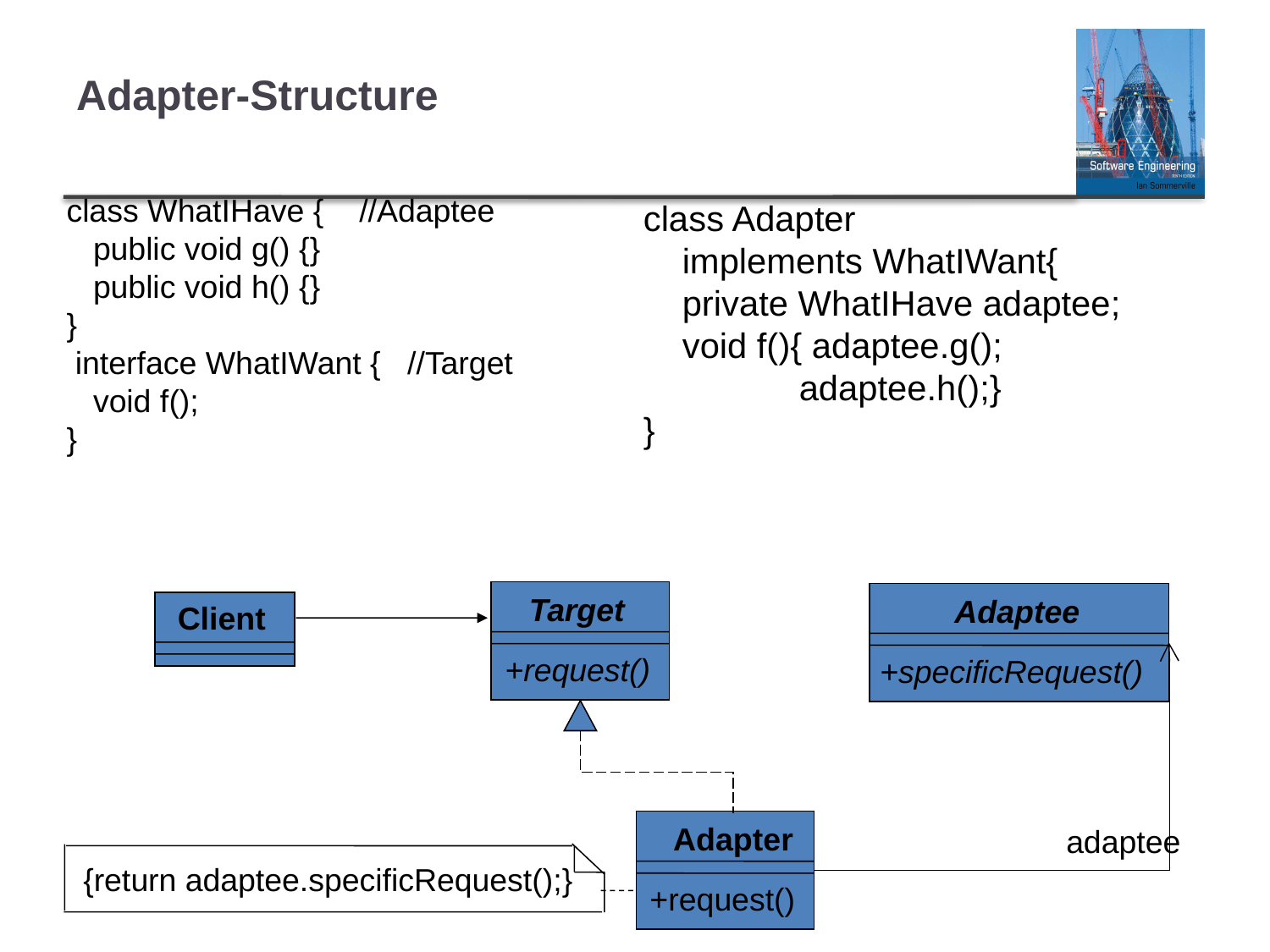

# Adapter-Structure
class WhatIHave {    //Adaptee
   public void g() {}
   public void h() {}
}
 interface WhatIWant {   //Target
   void f();
}

class Adapter
    implements WhatIWant{
    private WhatIHave adaptee;
    void f(){ adaptee.g();
                adaptee.h();}
}

Target
+request()

Adaptee

+specificRequest()

Client

Adapter
+request()
adaptee

{return adaptee.specificRequest();}